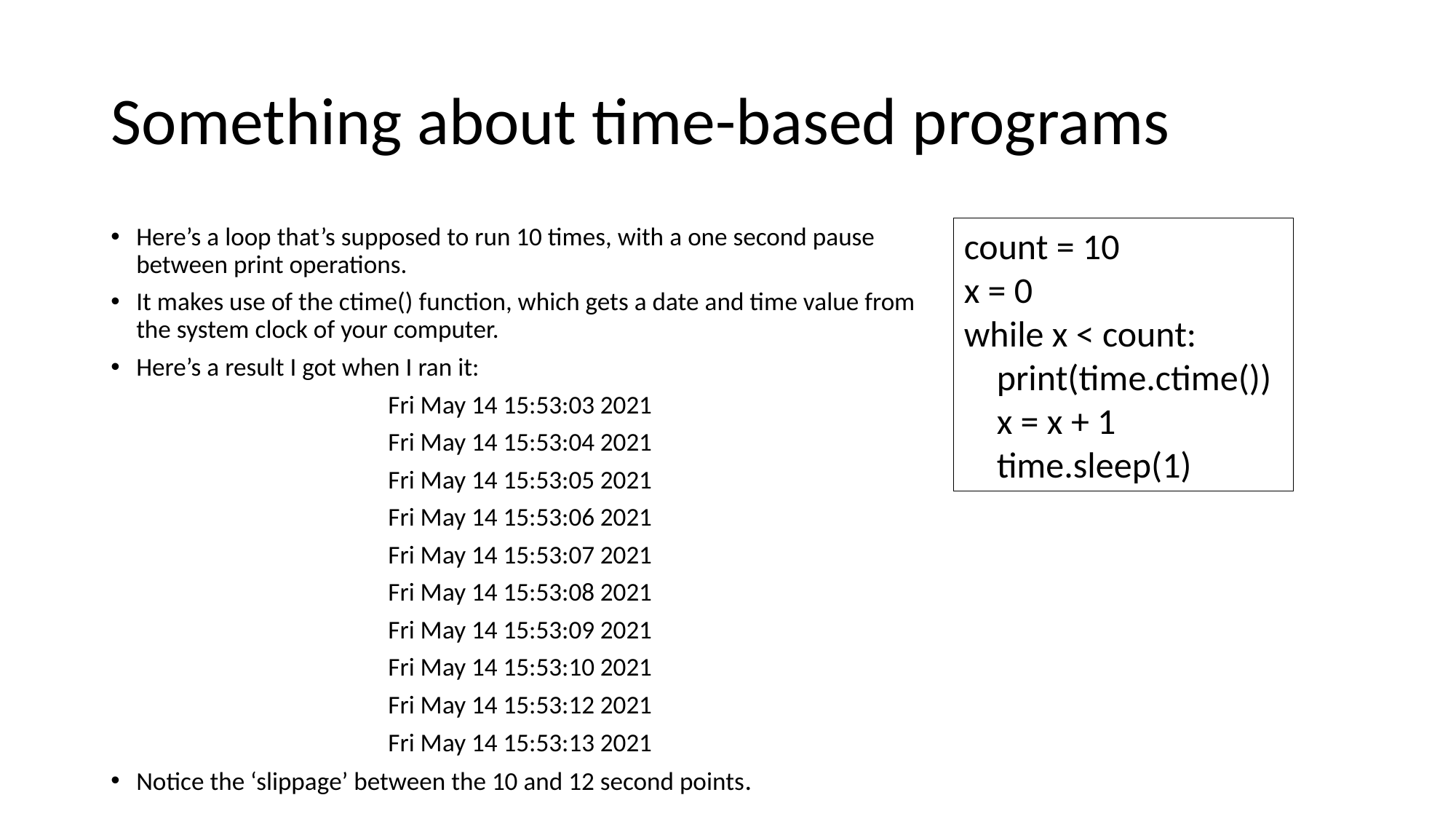

# Something about time-based programs
Here’s a loop that’s supposed to run 10 times, with a one second pause between print operations.
It makes use of the ctime() function, which gets a date and time value from the system clock of your computer.
Here’s a result I got when I ran it:
Fri May 14 15:53:03 2021
Fri May 14 15:53:04 2021
Fri May 14 15:53:05 2021
Fri May 14 15:53:06 2021
Fri May 14 15:53:07 2021
Fri May 14 15:53:08 2021
Fri May 14 15:53:09 2021
Fri May 14 15:53:10 2021
Fri May 14 15:53:12 2021
Fri May 14 15:53:13 2021
Notice the ‘slippage’ between the 10 and 12 second points.
count = 10
x = 0
while x < count:
    print(time.ctime())
    x = x + 1
    time.sleep(1)